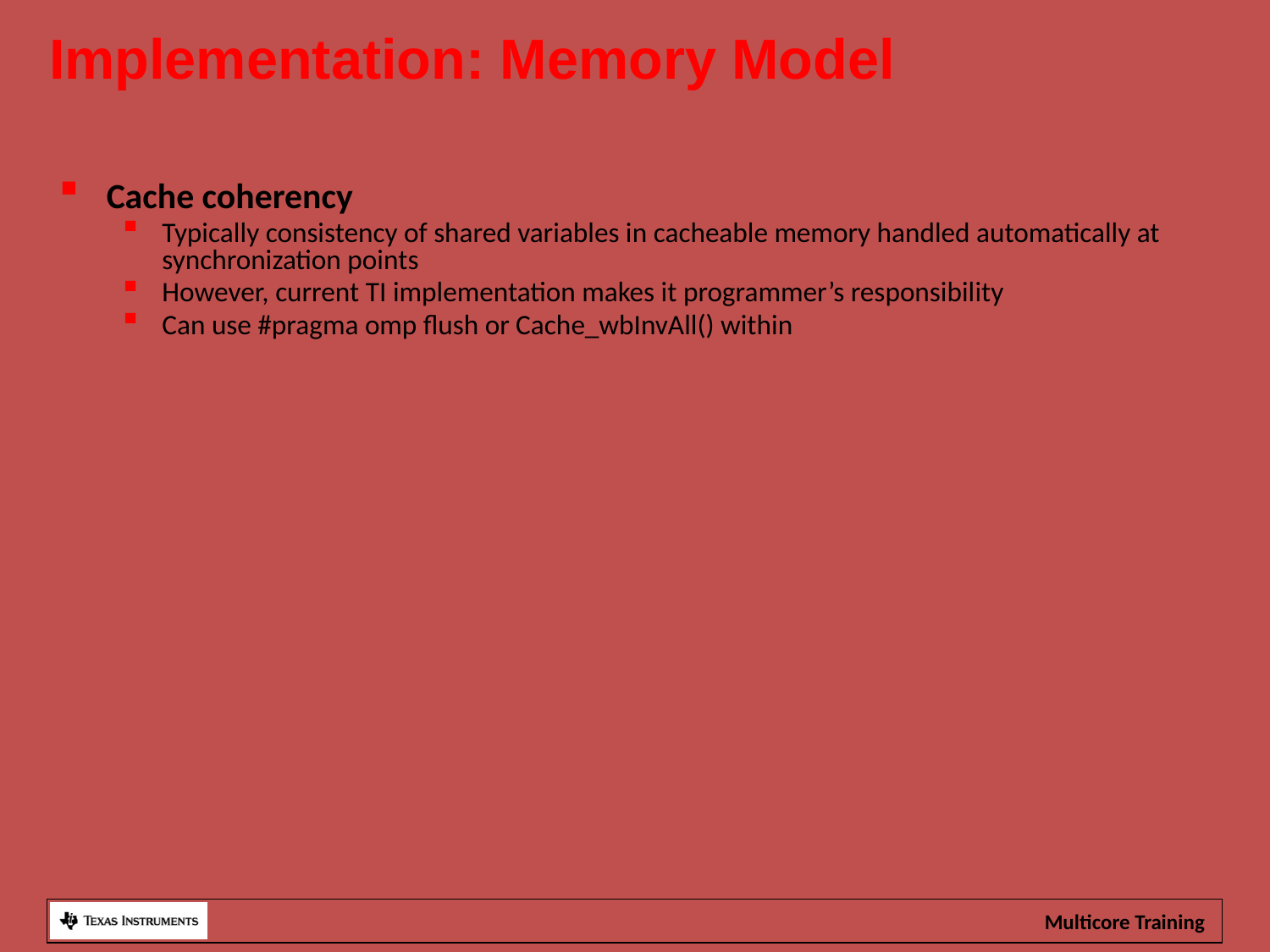

Implementation: Memory Model

Cache coherency
Typically consistency of shared variables in cacheable memory handled automatically at synchronization points
However, current TI implementation makes it programmer’s responsibility
Can use #pragma omp flush or Cache_wbInvAll() within